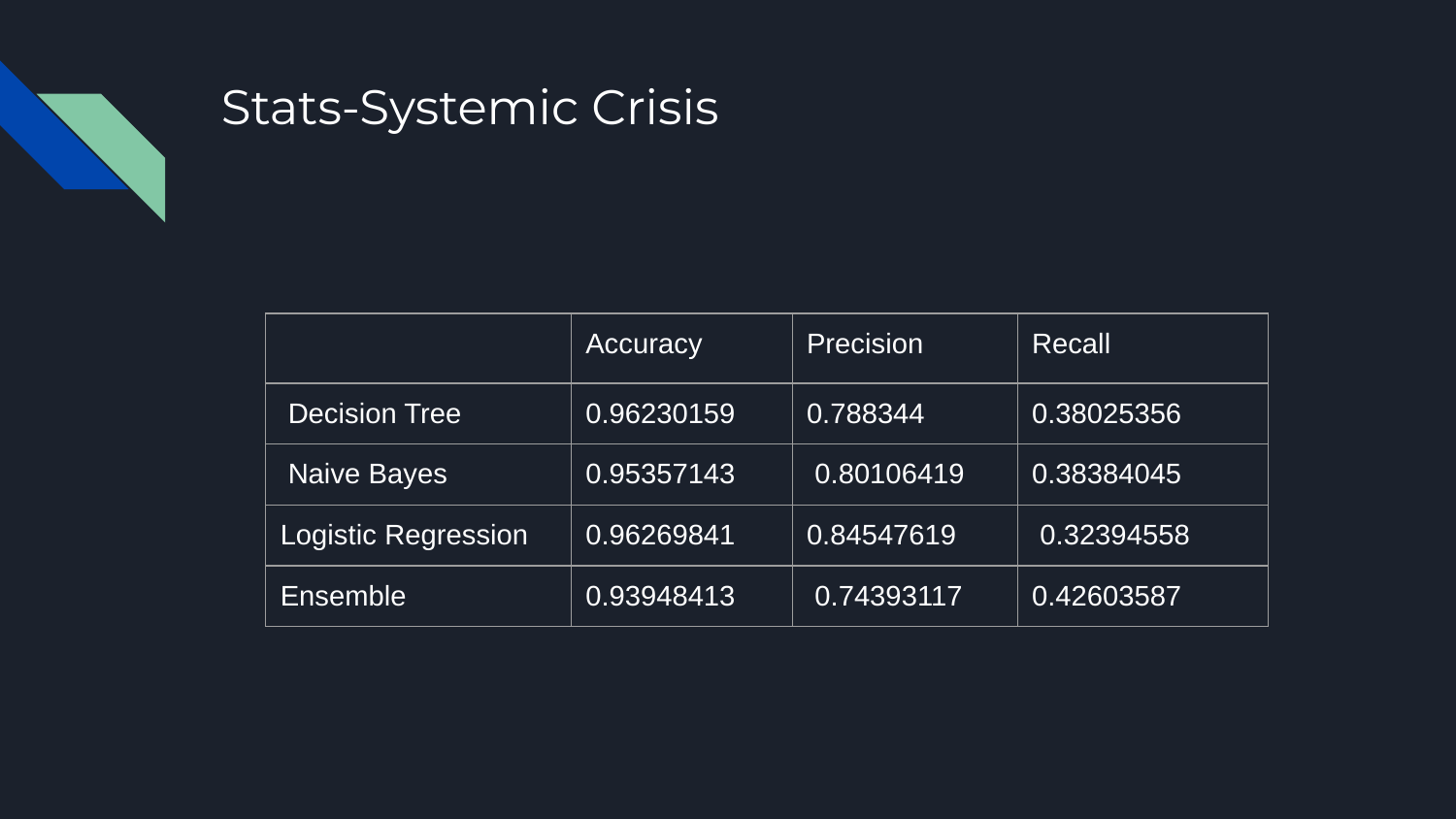

# Stats-Systemic Crisis
|  | Accuracy | Precision | Recall |
| --- | --- | --- | --- |
| Decision Tree | 0.96230159 | 0.788344 | 0.38025356 |
| Naive Bayes | 0.95357143 | 0.80106419 | 0.38384045 |
| Logistic Regression | 0.96269841 | 0.84547619 | 0.32394558 |
| Ensemble | 0.93948413 | 0.74393117 | 0.42603587 |